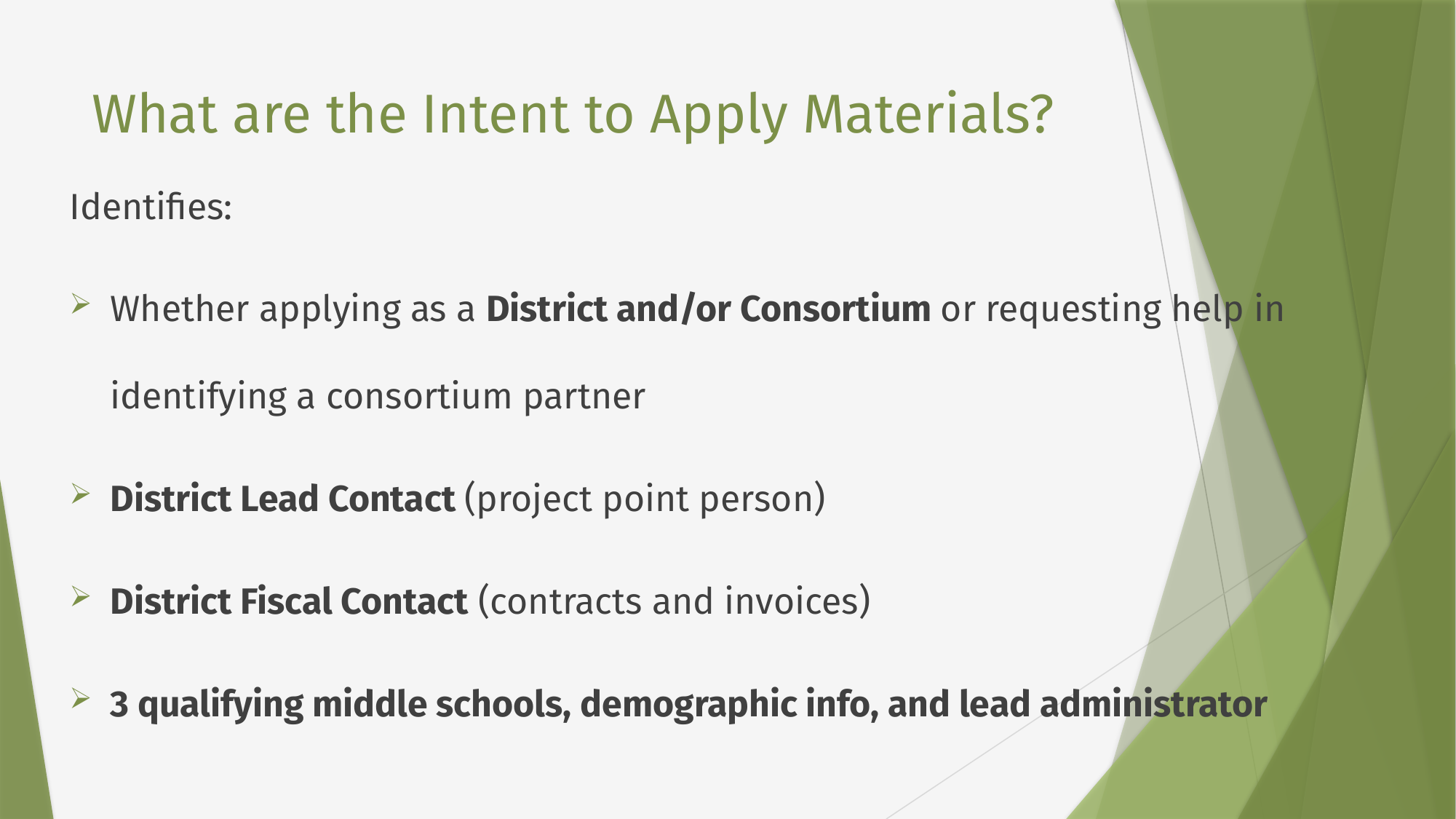

# What are the Intent to Apply Materials?
Identifies:
Whether applying as a District and/or Consortium or requesting help in identifying a consortium partner
District Lead Contact (project point person)
District Fiscal Contact (contracts and invoices)
3 qualifying middle schools, demographic info, and lead administrator